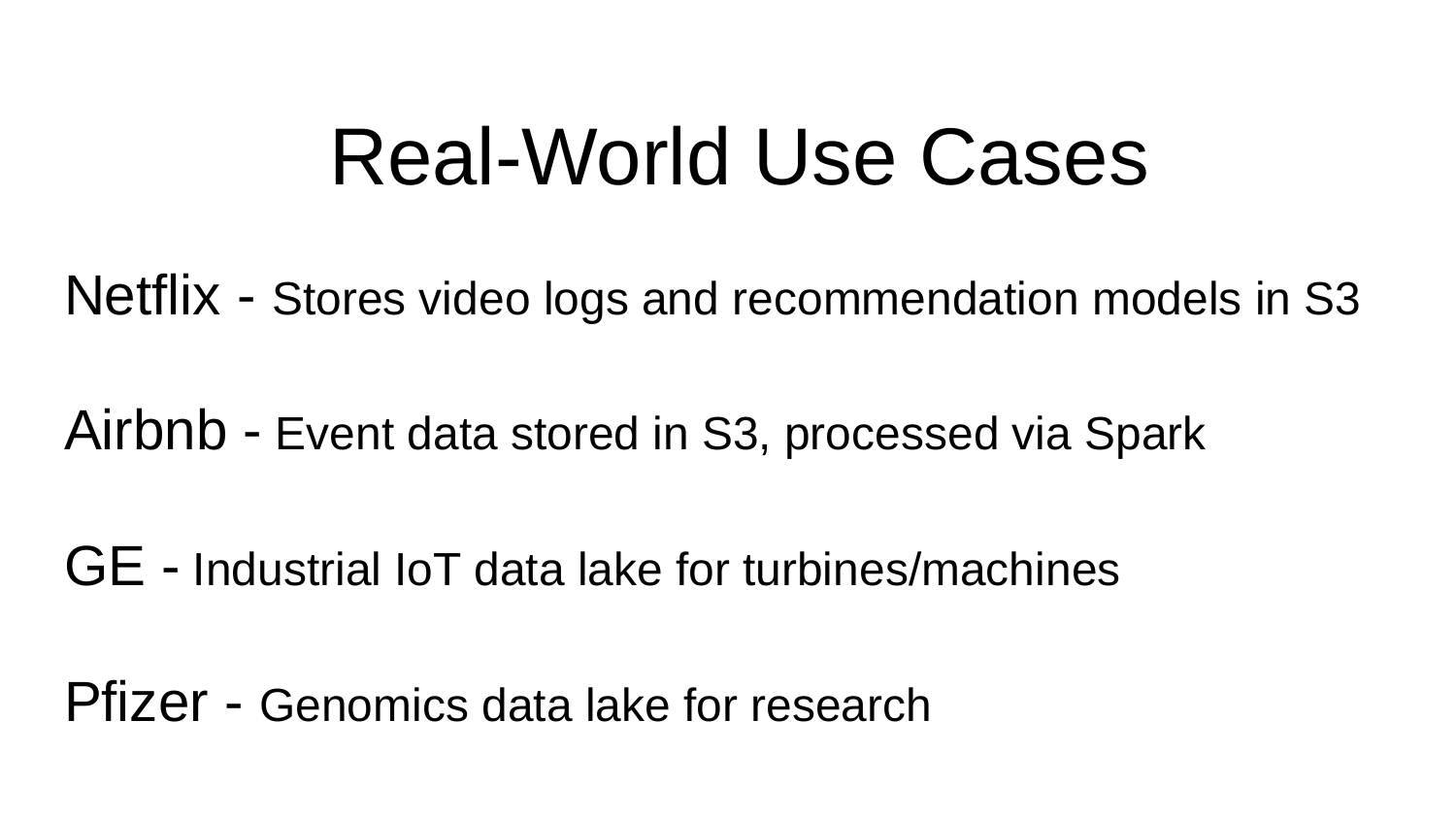

# Real-World Use Cases
Netflix - Stores video logs and recommendation models in S3

Airbnb - Event data stored in S3, processed via Spark

GE - Industrial IoT data lake for turbines/machines

Pfizer - Genomics data lake for research